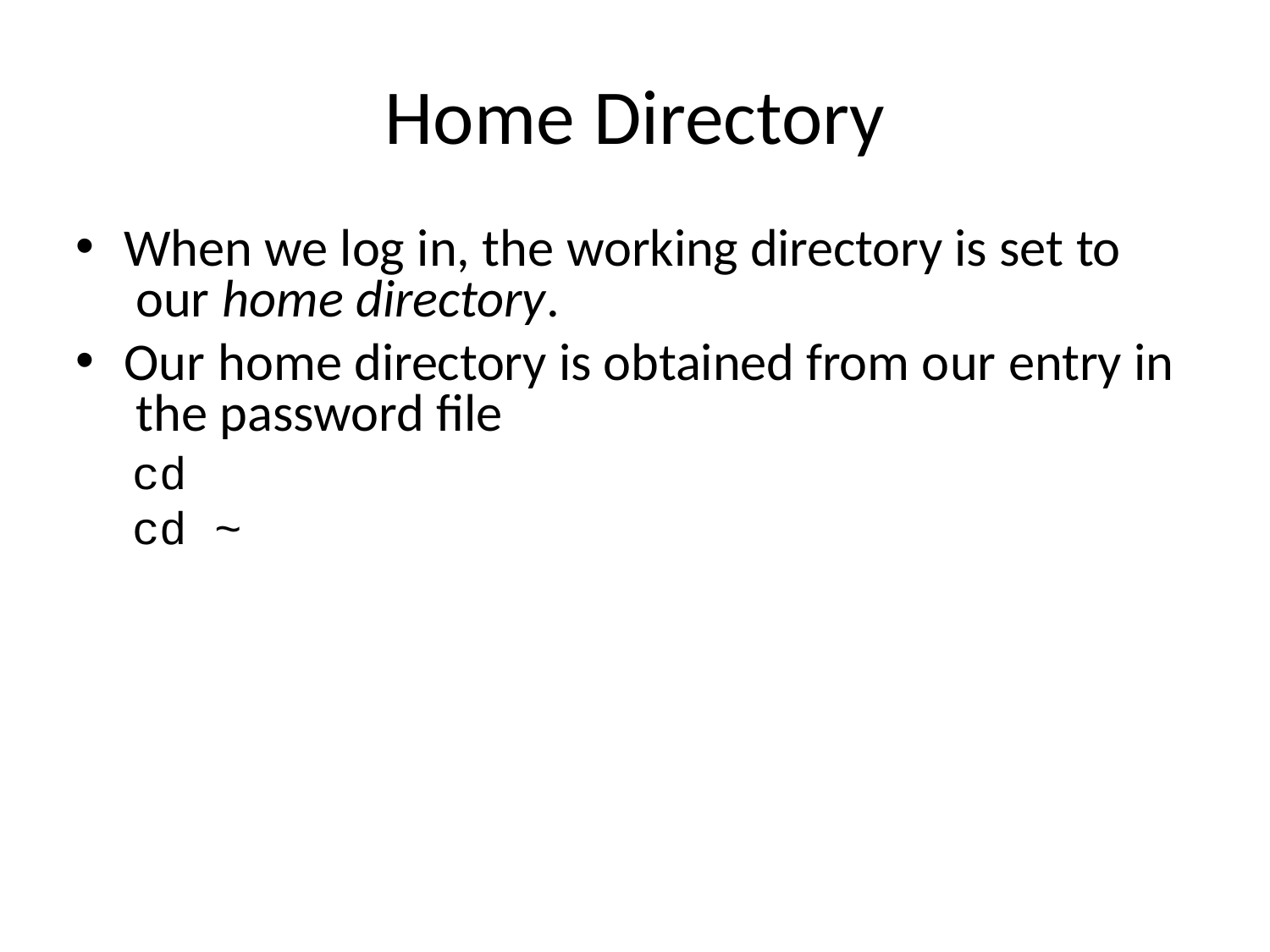

# Home Directory
When we log in, the working directory is set to  our home directory.
Our home directory is obtained from our entry in  the password file
cd cd ~
24